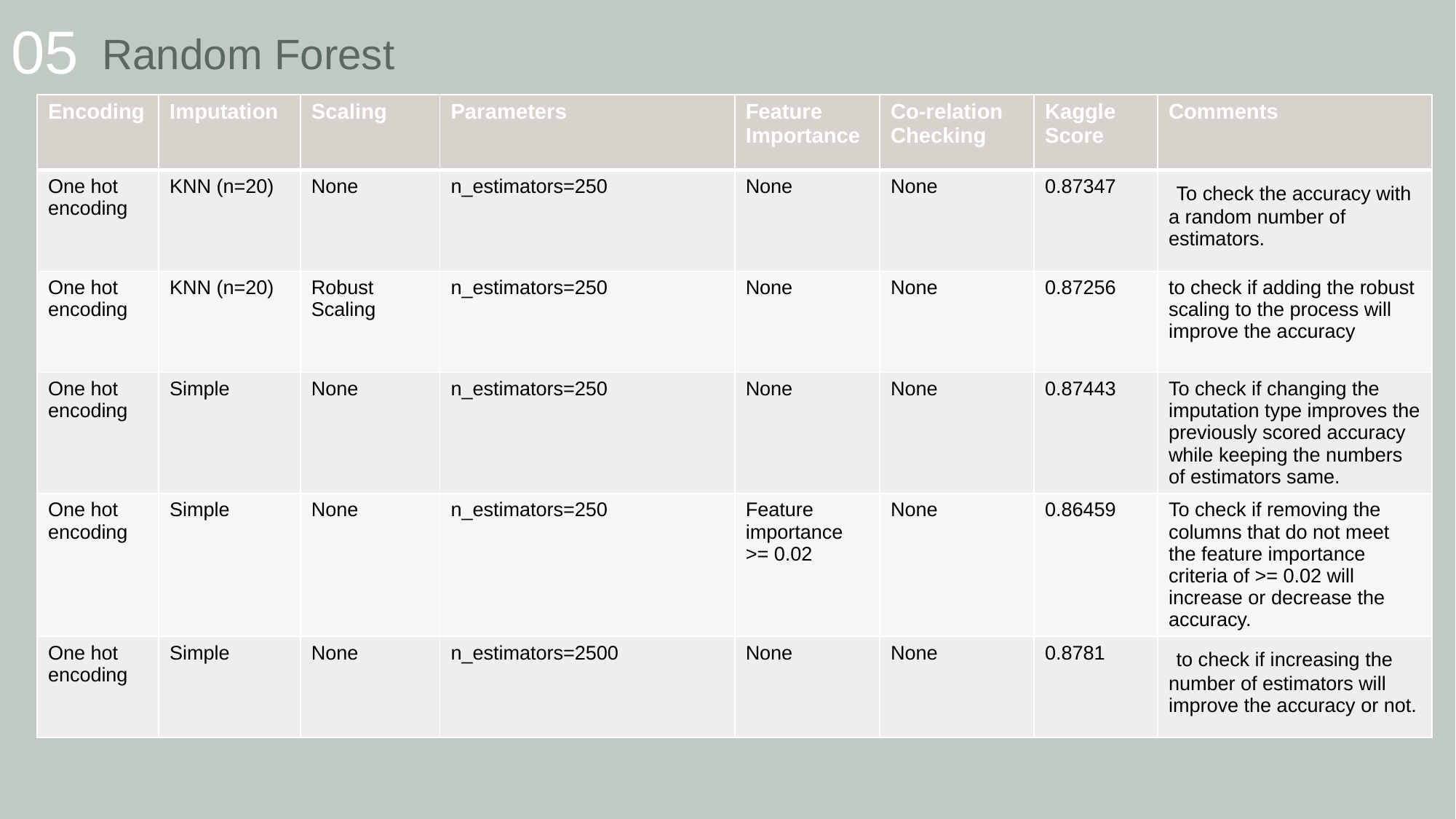

05
# Random Forest
| Encoding | Imputation | Scaling | Parameters | Feature Importance | Co-relation Checking | Kaggle Score | Comments |
| --- | --- | --- | --- | --- | --- | --- | --- |
| One hot encoding | KNN (n=20) | None | n\_estimators=250 | None | None | 0.87347 | To check the accuracy with a random number of estimators. |
| One hot encoding | KNN (n=20) | Robust Scaling | n\_estimators=250 | None | None | 0.87256 | to check if adding the robust scaling to the process will improve the accuracy |
| One hot encoding | Simple | None | n\_estimators=250 | None | None | 0.87443 | To check if changing the imputation type improves the previously scored accuracy while keeping the numbers of estimators same. |
| One hot encoding | Simple | None | n\_estimators=250 | Feature importance >= 0.02 | None | 0.86459 | To check if removing the columns that do not meet the feature importance criteria of >= 0.02 will increase or decrease the accuracy. |
| One hot encoding | Simple | None | n\_estimators=2500 | None | None | 0.8781 | to check if increasing the number of estimators will improve the accuracy or not. |